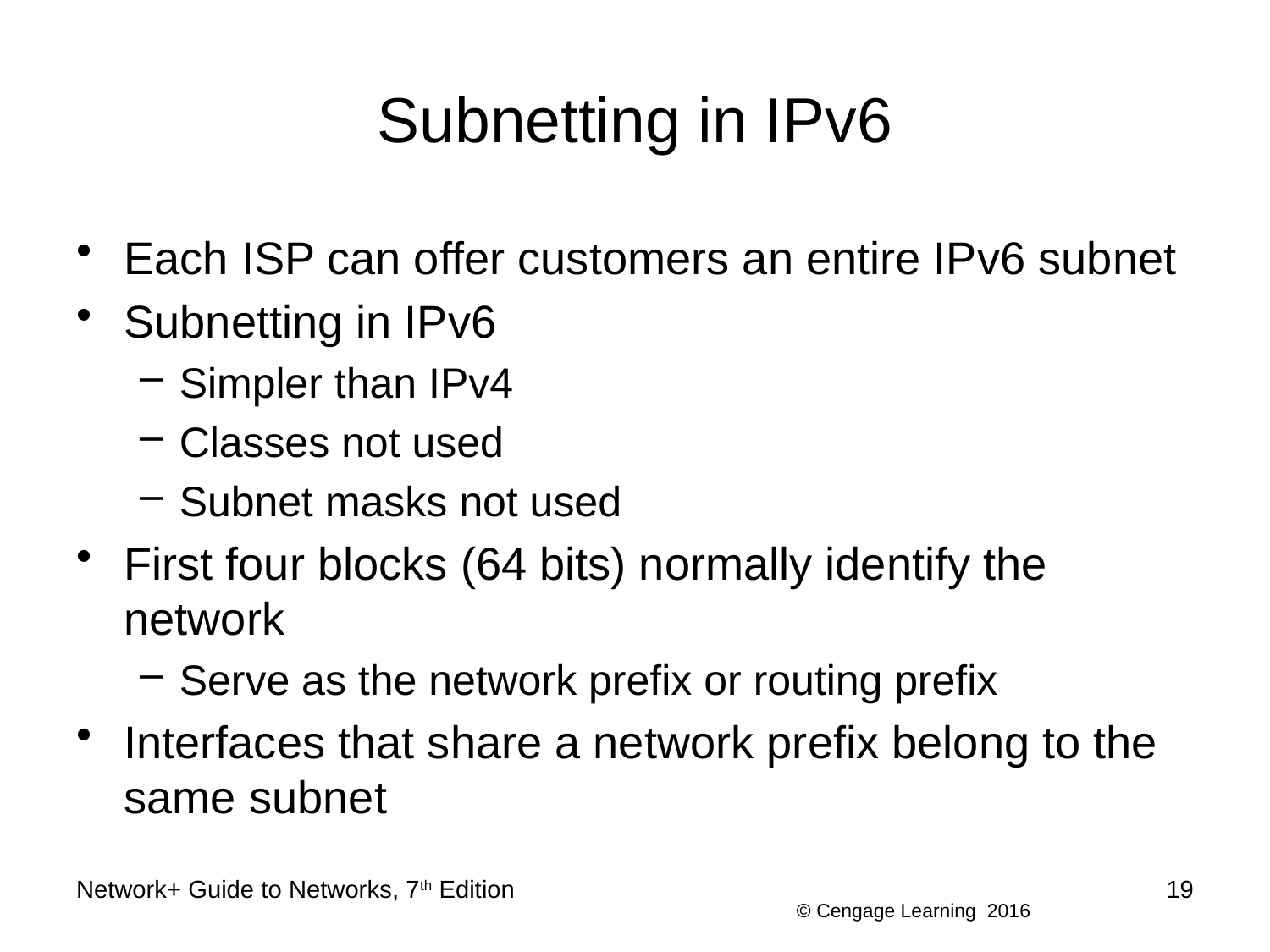

# Subnetting in IPv6
Each ISP can offer customers an entire IPv6 subnet
Subnetting in IPv6
Simpler than IPv4
Classes not used
Subnet masks not used
First four blocks (64 bits) normally identify the network
Serve as the network prefix or routing prefix
Interfaces that share a network prefix belong to the same subnet

Network+ Guide to Networks, 7th Edition
19